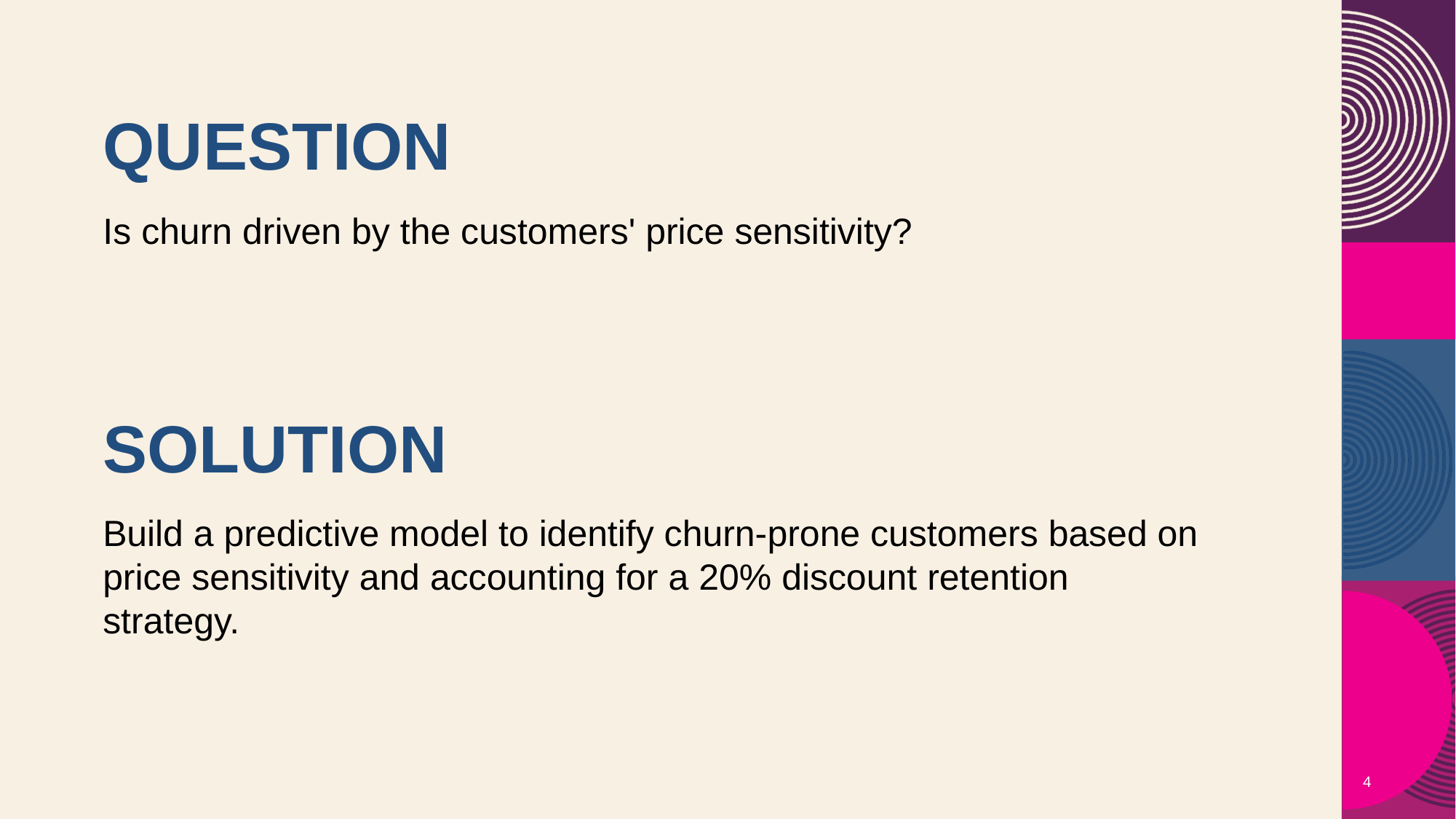

# Question
Is churn driven by the customers' price sensitivity?
Solution
Build a predictive model to identify churn-prone customers based on price sensitivity and accounting for a 20% discount retention strategy.

4